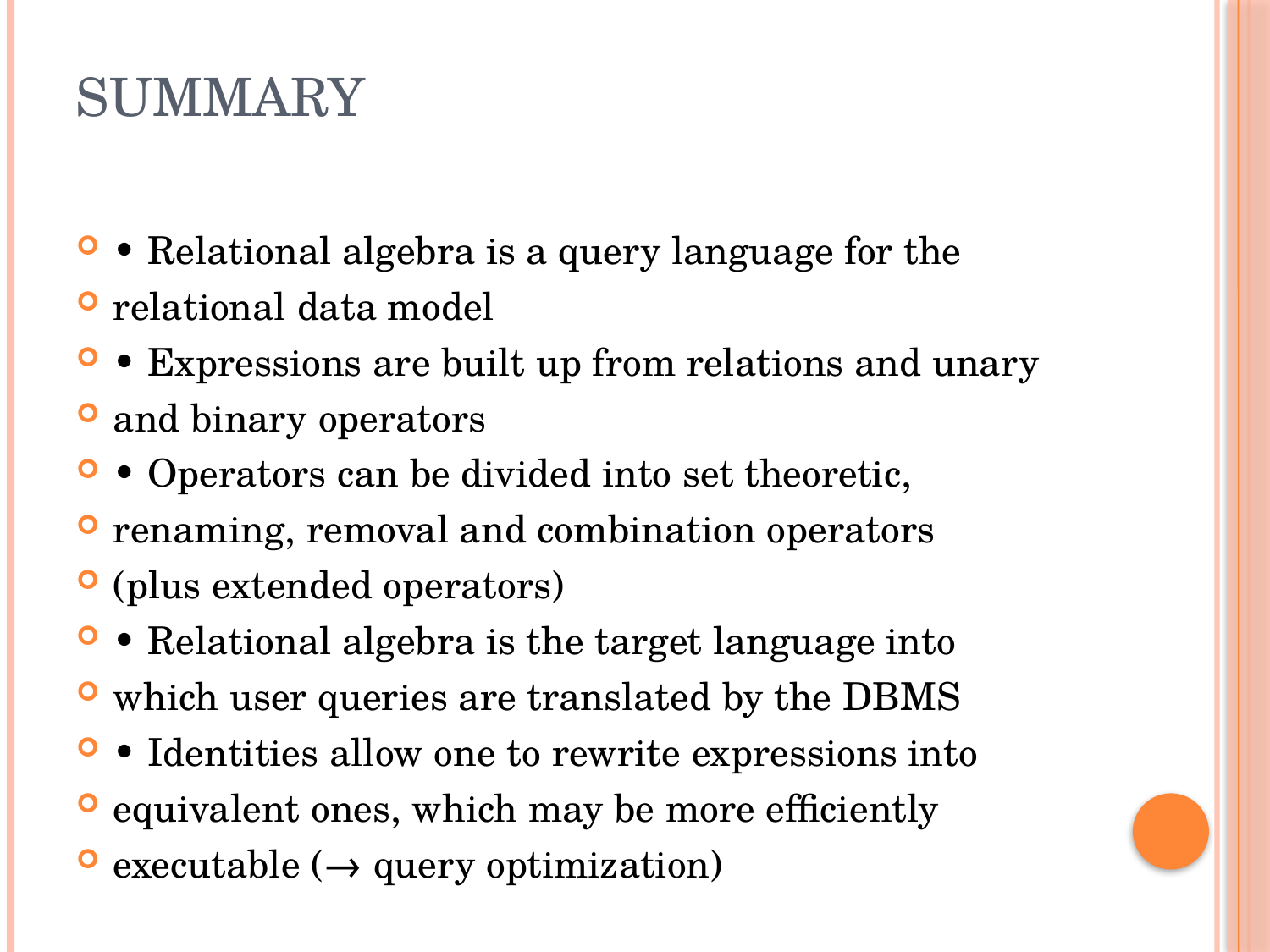

# Summary
• Relational algebra is a query language for the
relational data model
• Expressions are built up from relations and unary
and binary operators
• Operators can be divided into set theoretic,
renaming, removal and combination operators
(plus extended operators)
• Relational algebra is the target language into
which user queries are translated by the DBMS
• Identities allow one to rewrite expressions into
equivalent ones, which may be more efficiently
executable (→ query optimization)